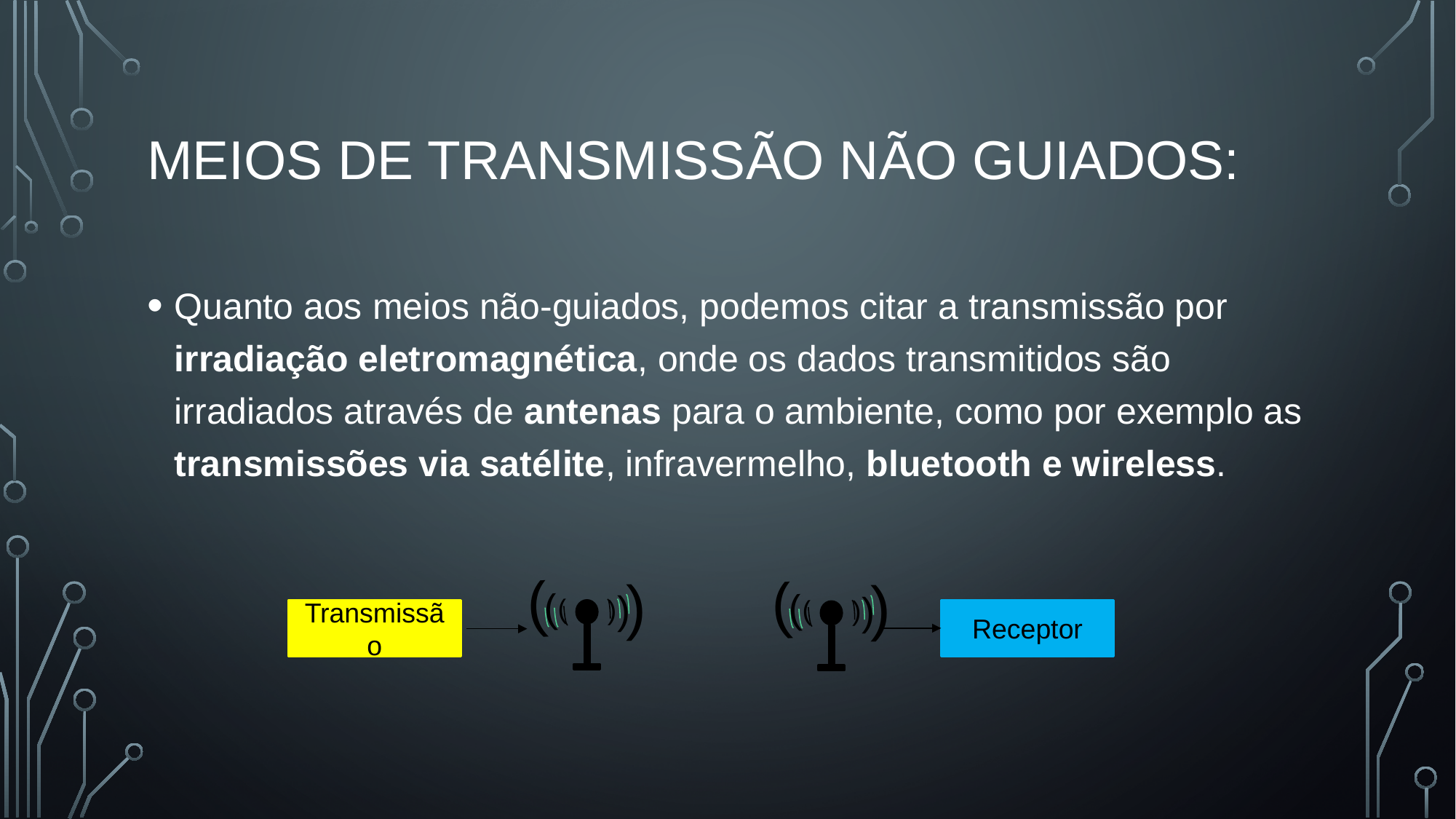

# Meios de transmissão não guiados:
Quanto aos meios não-guiados, podemos citar a transmissão por irradiação eletromagnética, onde os dados transmitidos são irradiados através de antenas para o ambiente, como por exemplo as transmissões via satélite, infravermelho, bluetooth e wireless.
)
)
)
)
)
)
)
)
)
)

)
Receptor
Transmissão
)